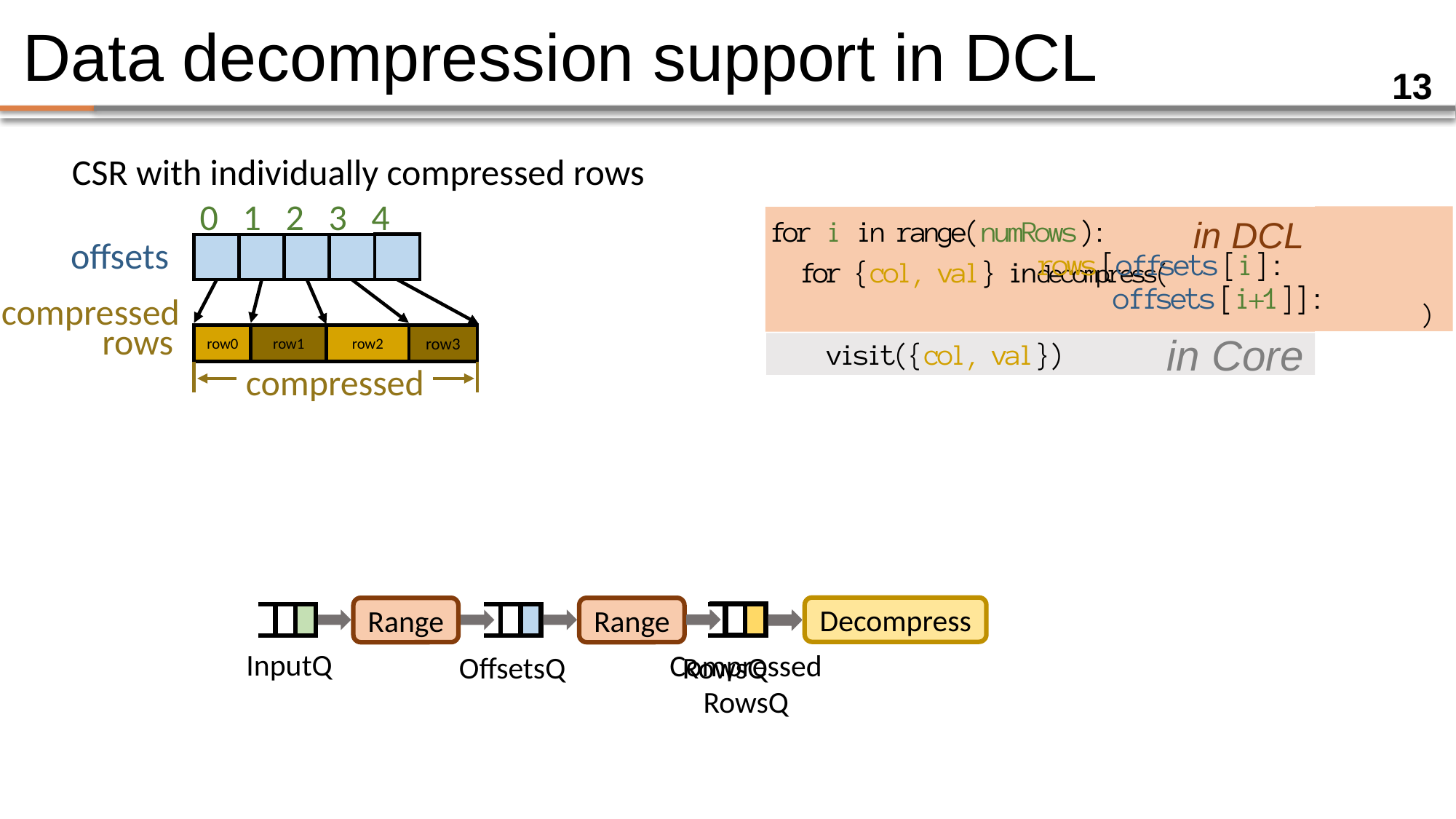

# Data decompression support in DCL
13
CSR with individually compressed rows
0   1   2   3   4

in DCL
for i in range(numRows):
  for {col, val} in

    visit({col, val})
offsets

rows[offsets[i]:
     offsets[i+1]]:
decompress(
                                )
compressed
rows
row0
row3
row2
row1
in Core
compressed
Decompress

Compressed
RowsQ
Range
Range

InputQ
OffsetsQ
RowsQ